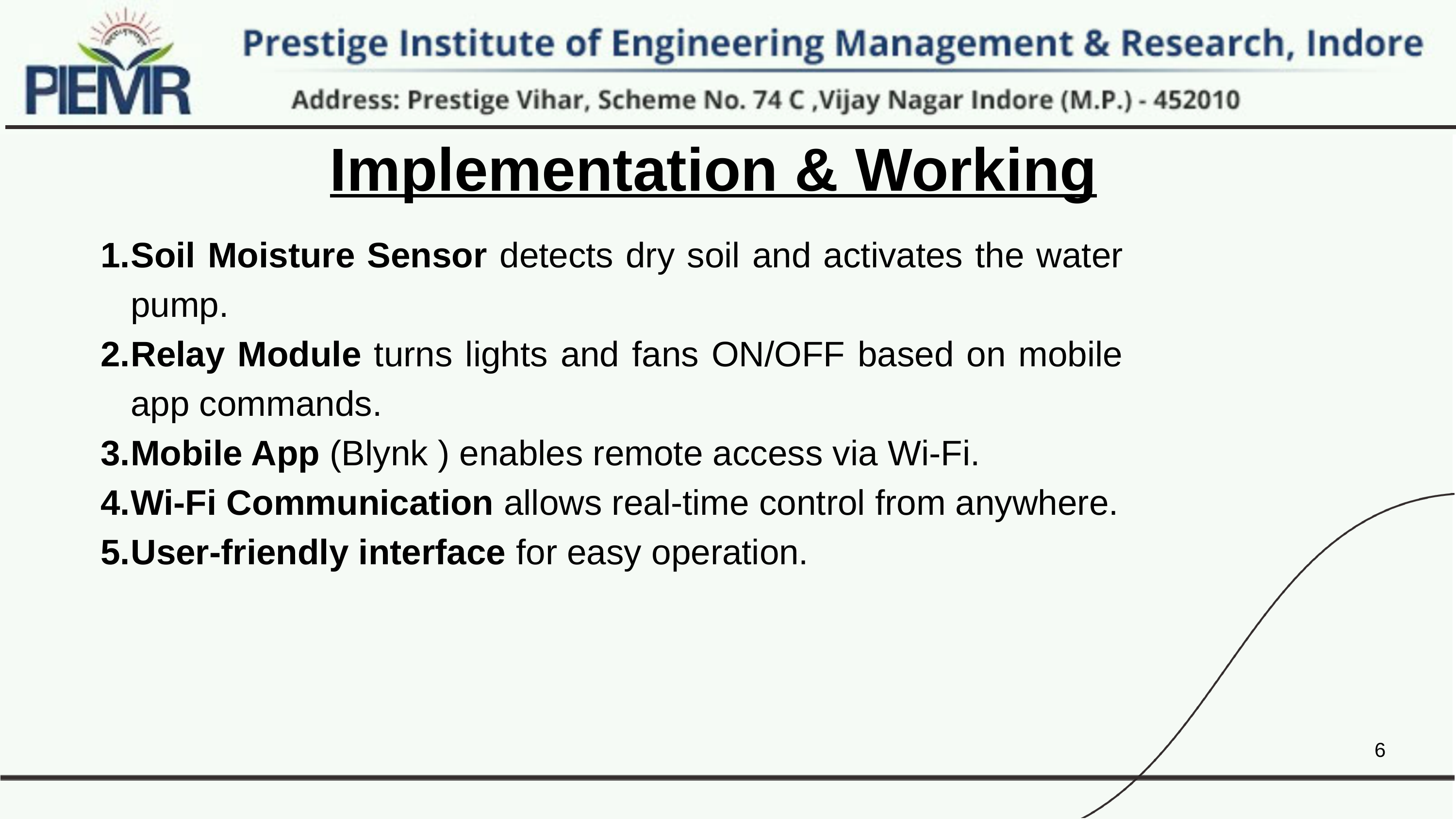

Implementation & Working

Soil Moisture Sensor detects dry soil and activates the water pump.
Relay Module turns lights and fans ON/OFF based on mobile app commands.
Mobile App (Blynk ) enables remote access via Wi-Fi.
Wi-Fi Communication allows real-time control from anywhere.
User-friendly interface for easy operation.

6